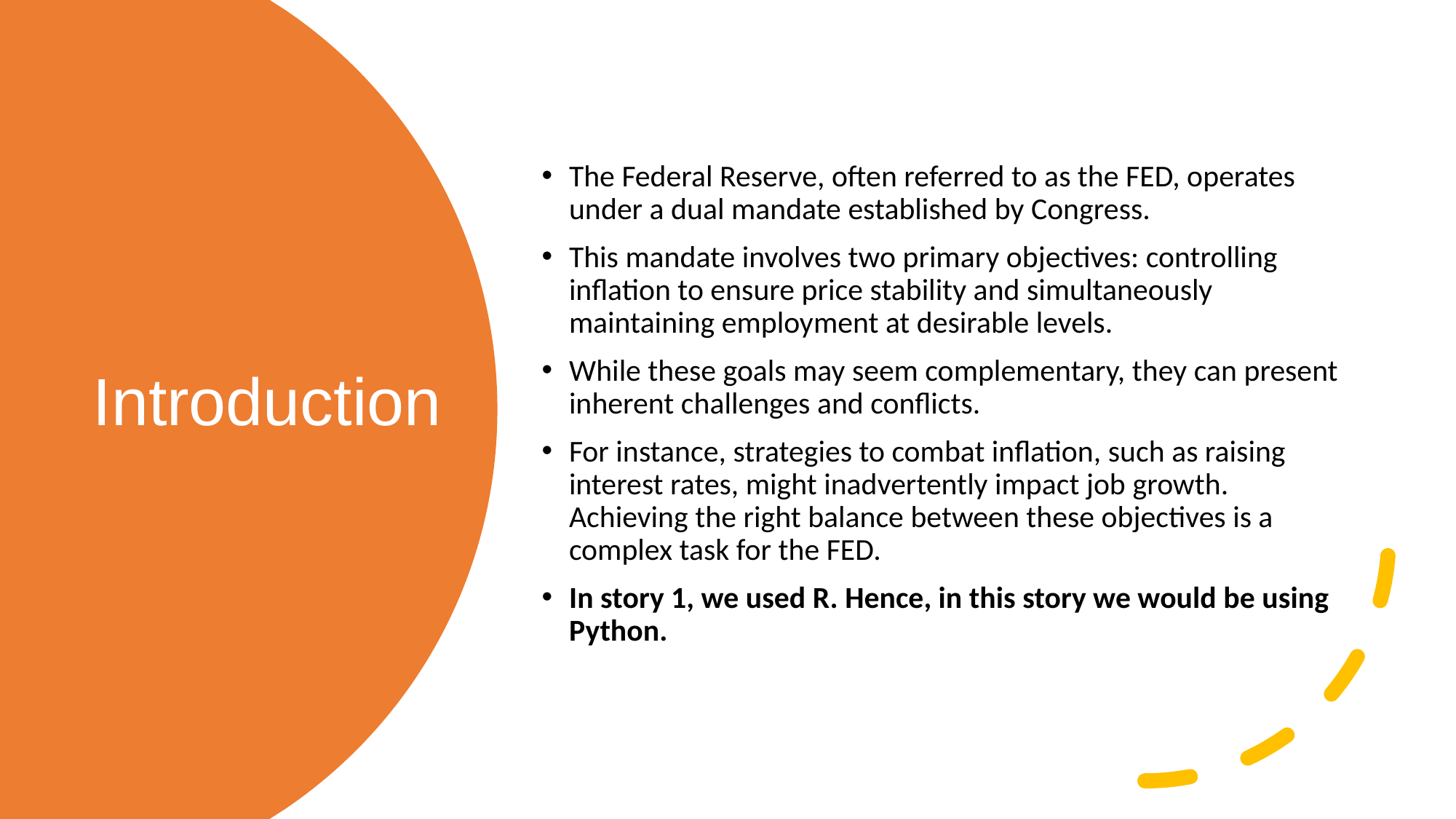

The Federal Reserve, often referred to as the FED, operates under a dual mandate established by Congress.
This mandate involves two primary objectives: controlling inflation to ensure price stability and simultaneously maintaining employment at desirable levels.
While these goals may seem complementary, they can present inherent challenges and conflicts.
For instance, strategies to combat inflation, such as raising interest rates, might inadvertently impact job growth. Achieving the right balance between these objectives is a complex task for the FED.
In story 1, we used R. Hence, in this story we would be using Python.
# Introduction